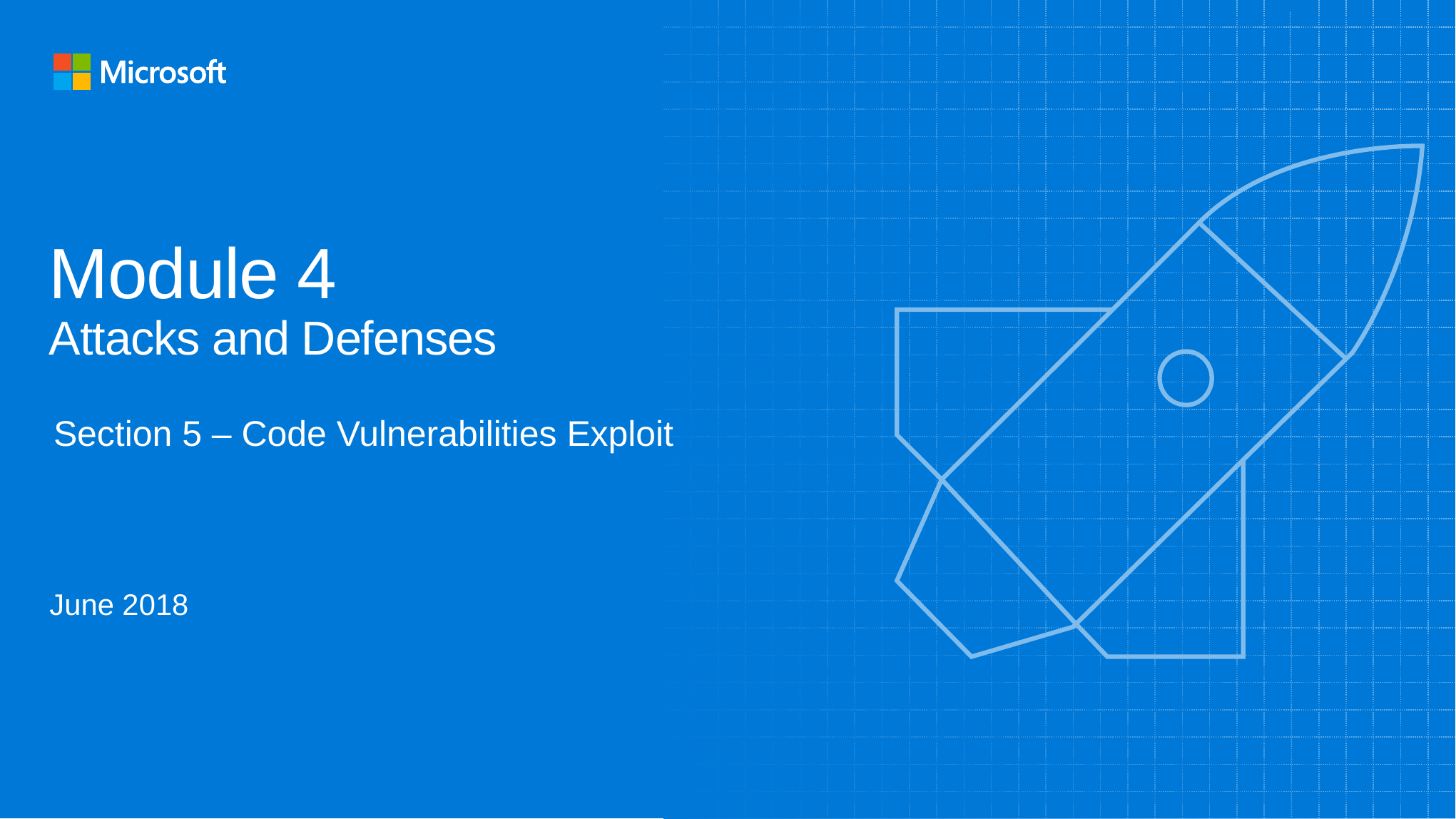

Module 4
Attacks and Defenses
Section 5 – Code Vulnerabilities Exploit
June 2018